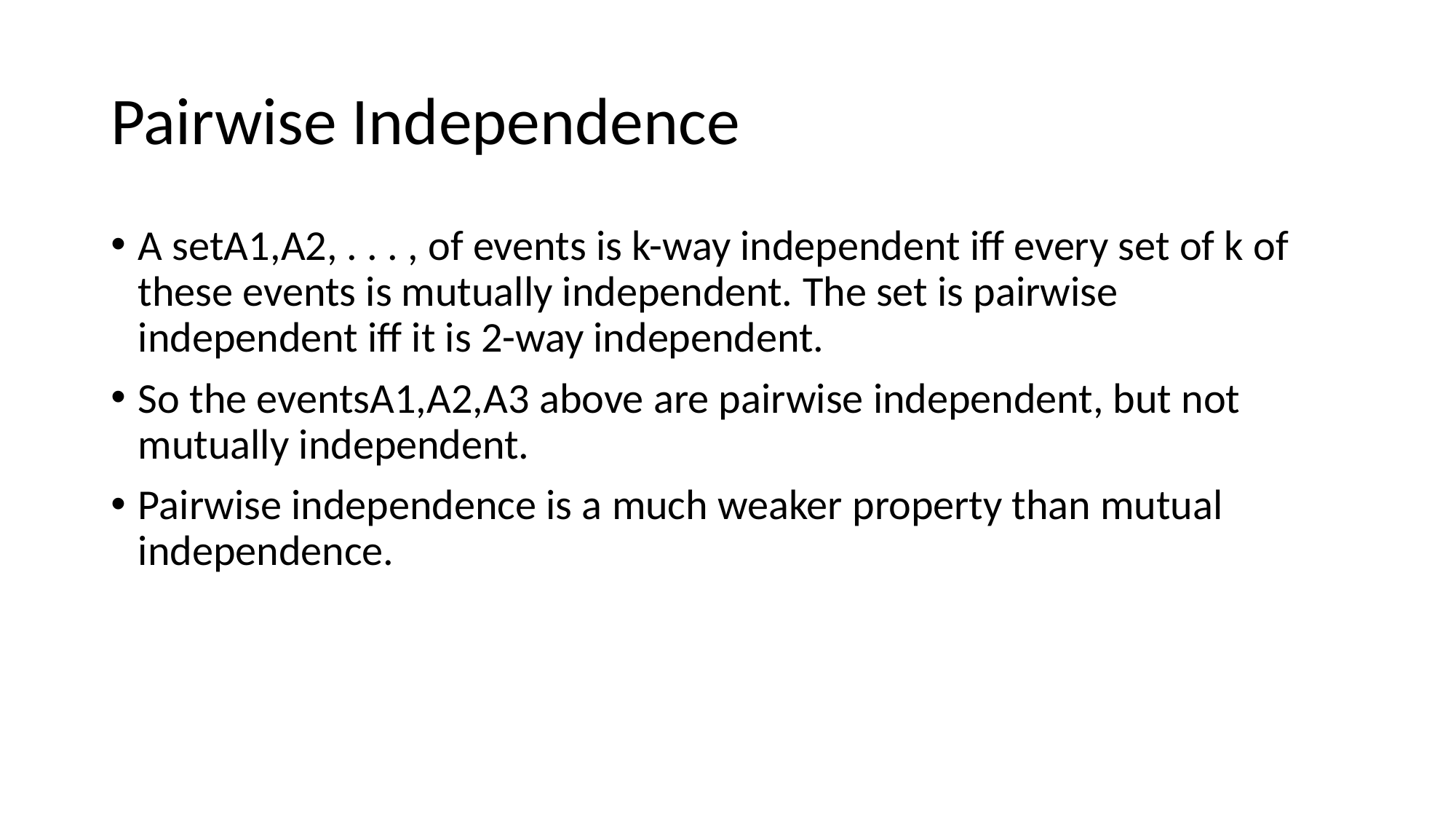

# Pairwise Independence
A setA1,A2, . . . , of events is k-way independent iff every set of k of these events is mutually independent. The set is pairwise independent iff it is 2-way independent.
So the eventsA1,A2,A3 above are pairwise independent, but not mutually independent.
Pairwise independence is a much weaker property than mutual independence.